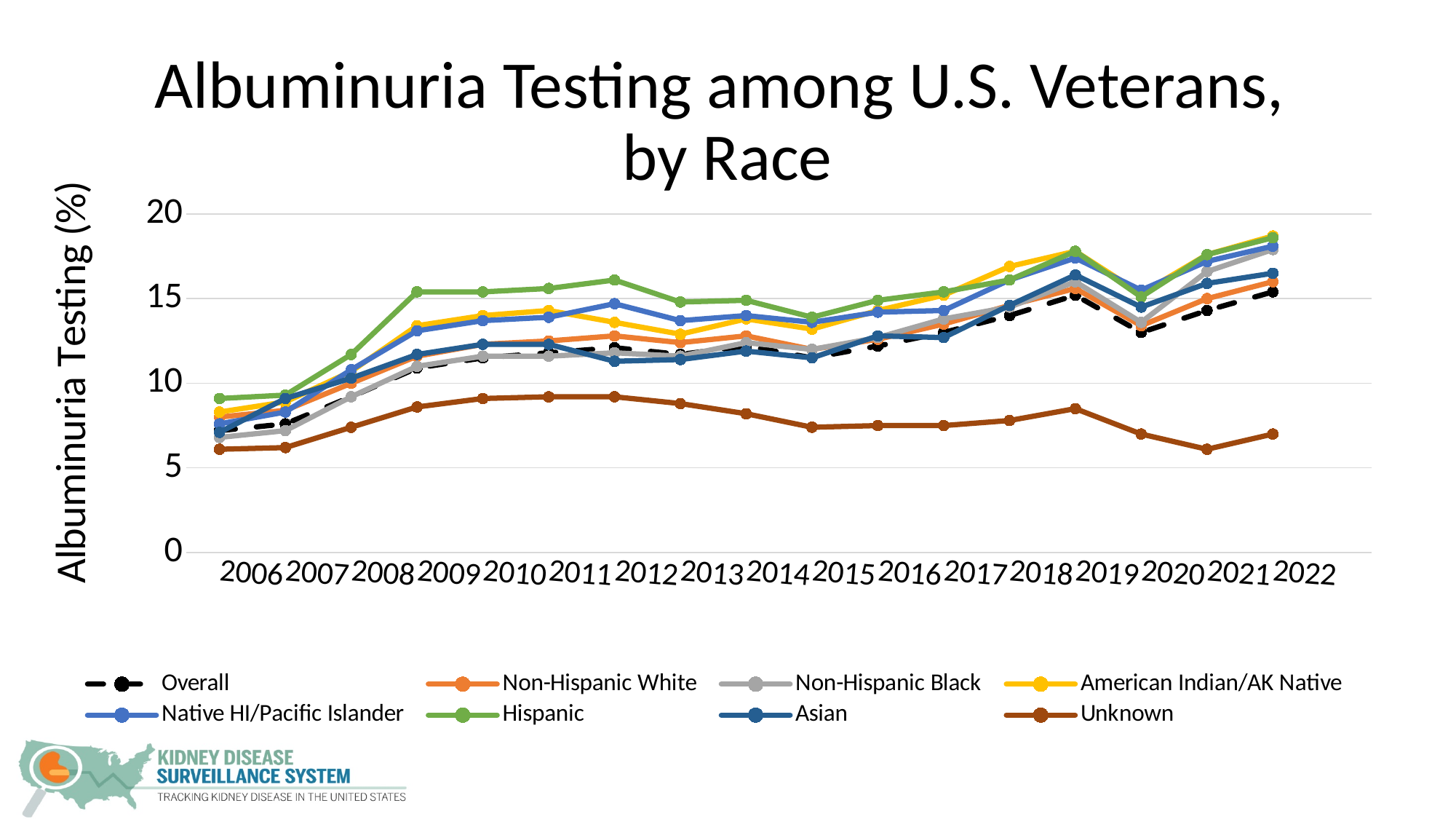

# Albuminuria Testing among U.S. Veterans, by Race

[unsupported chart]